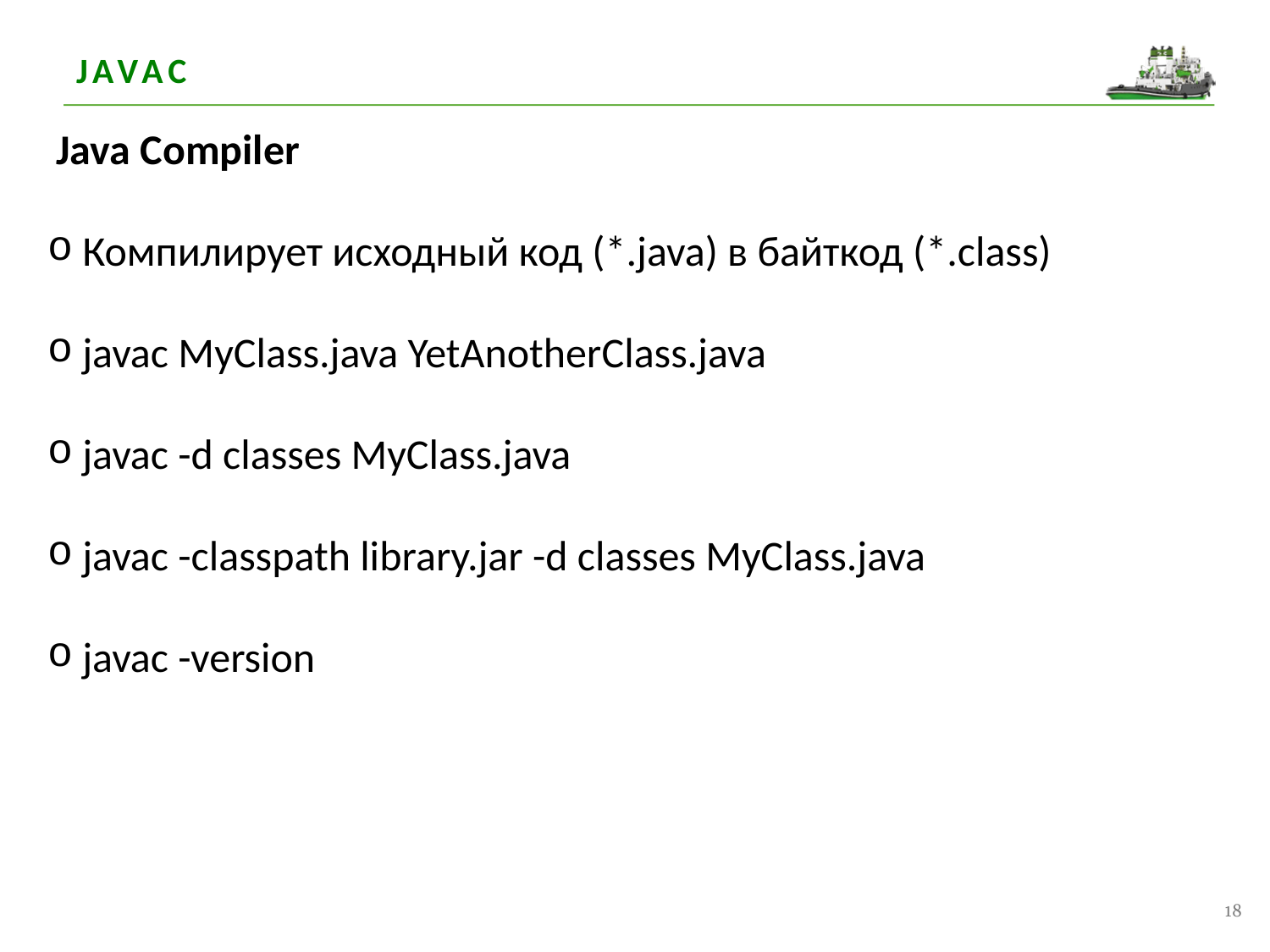

# JAVAC
 Java Compiler
 Компилирует исходный код (*.java) в байткод (*.class)
 javac MyClass.java YetAnotherClass.java
 javac -d classes MyClass.java
 javac -classpath library.jar -d classes MyClass.java
 javac -version
18